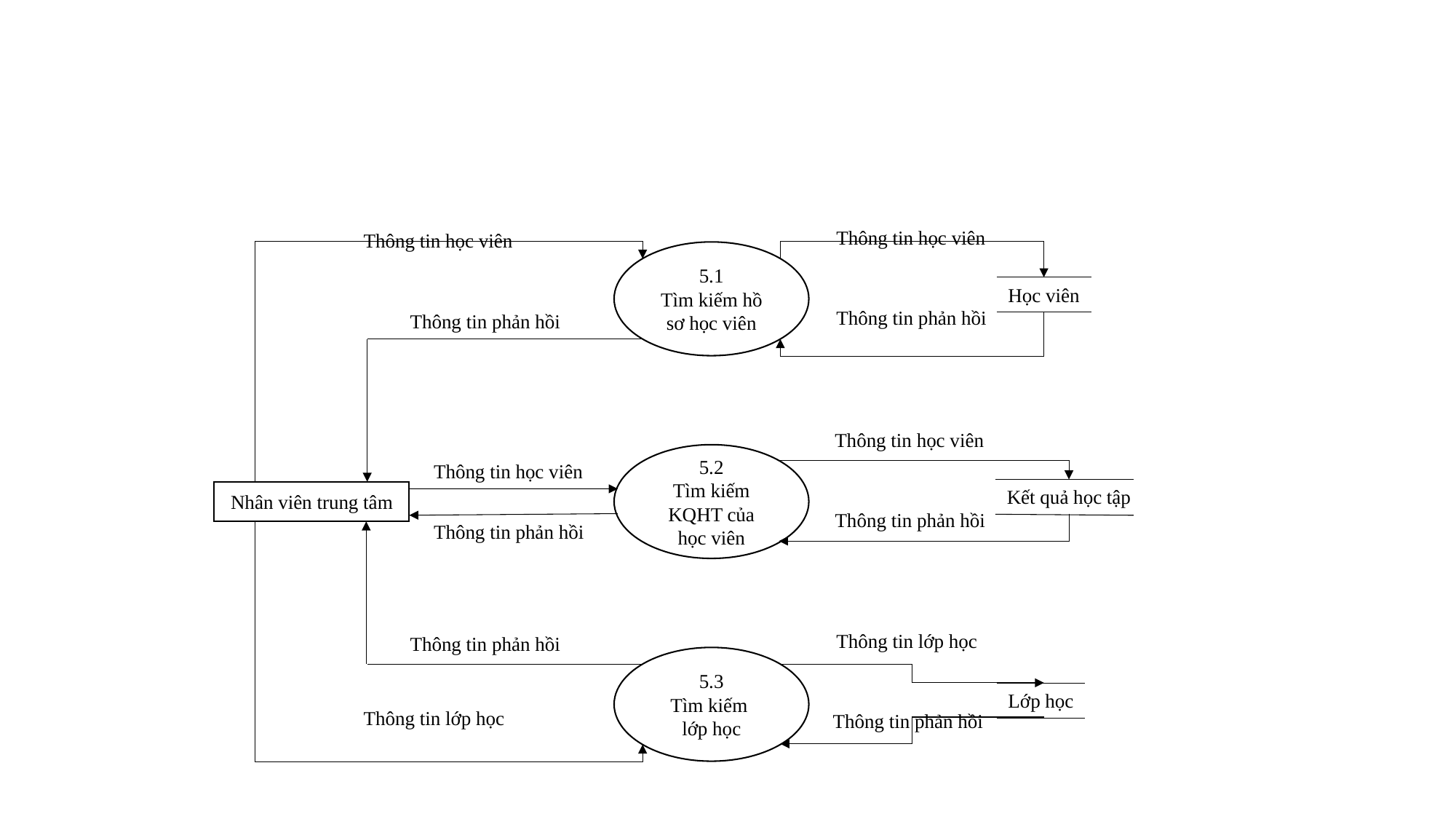

Thông tin học viên
Thông tin học viên
5.1
Tìm kiếm hồ sơ học viên
Học viên
Thông tin phản hồi
Thông tin phản hồi
Thông tin học viên
5.2
Tìm kiếm KQHT của học viên
Thông tin học viên
Kết quả học tập
Nhân viên trung tâm
Thông tin phản hồi
Thông tin phản hồi
Thông tin lớp học
Thông tin phản hồi
5.3
Tìm kiếm
lớp học
Lớp học
Thông tin lớp học
Thông tin phản hồi